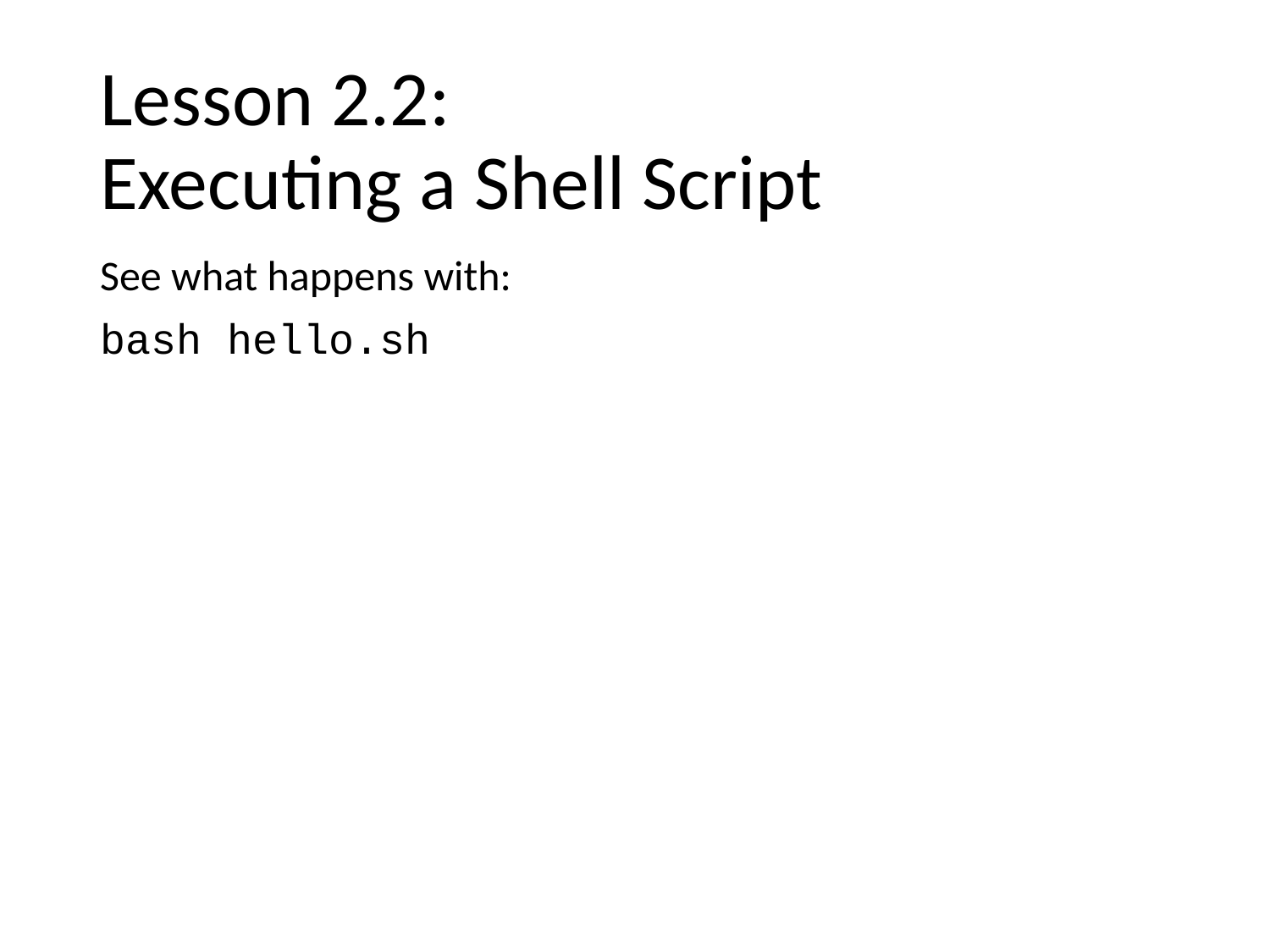

# Lesson 2.2: Executing a Shell Script
See what happens with:
bash hello.sh